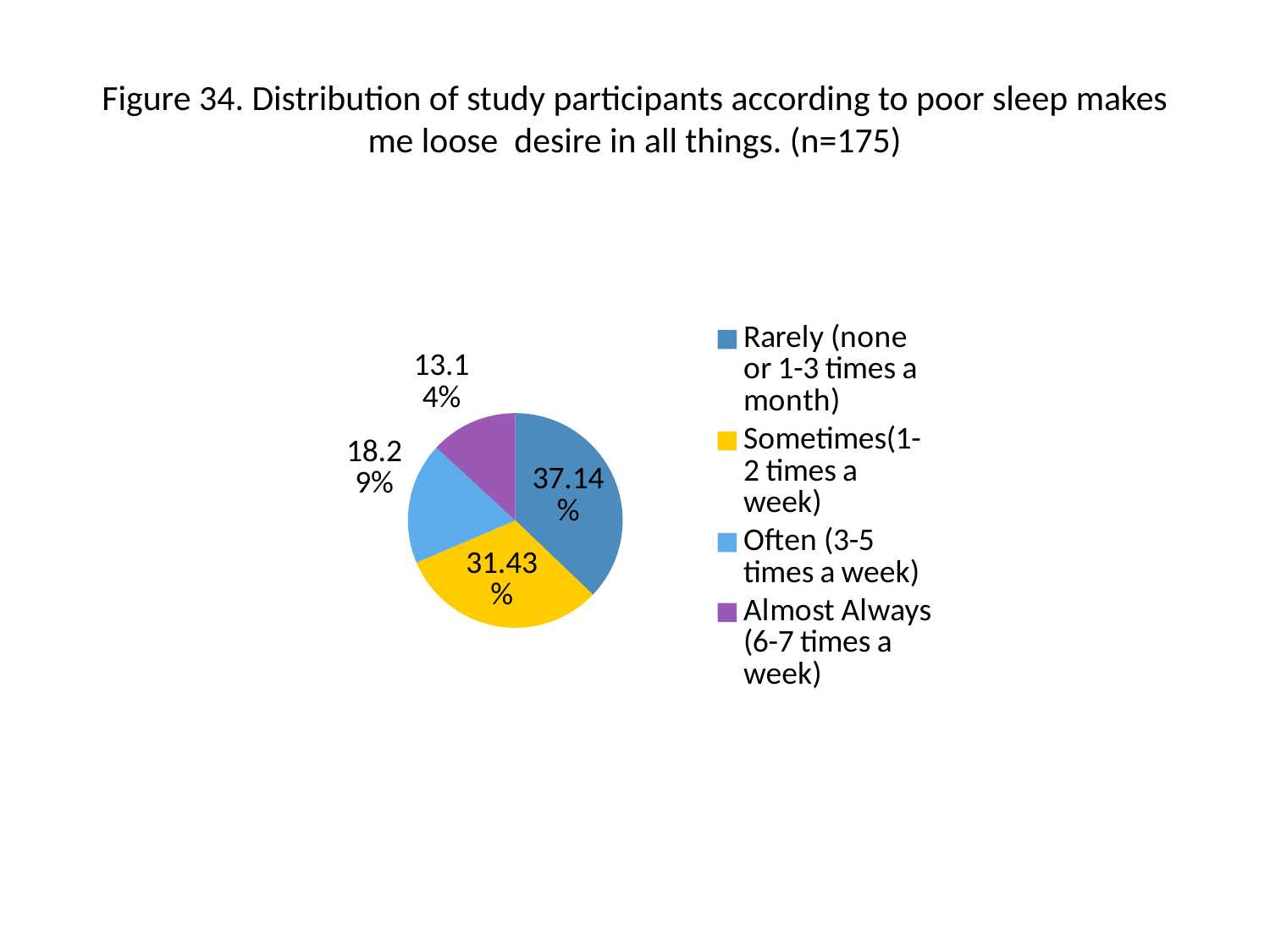

# Figure 34. Distribution of study participants according to poor sleep makes me loose  desire in all things. (n=175)

### Chart

| Category |  |
|---|---|
| Rarely (none or 1-3 times a month) | 65.0 |
| Sometimes(1-2 times a week) | 55.0 |
| Often (3-5 times a week) | 32.0 |
| Almost Always (6-7 times a week) | 23.0 |